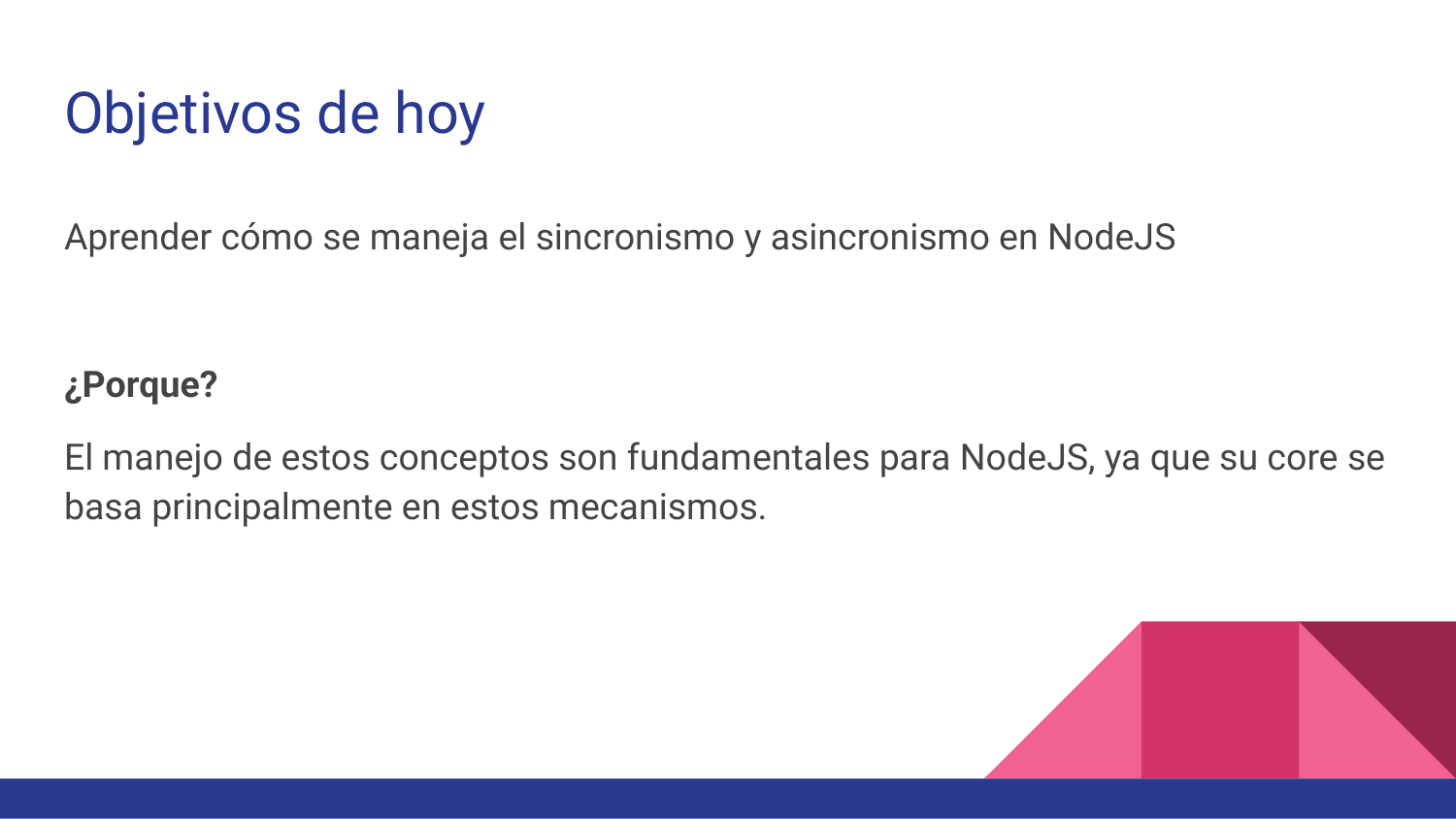

# Objetivos de hoy
Aprender cómo se maneja el sincronismo y asincronismo en NodeJS

¿Porque?
El manejo de estos conceptos son fundamentales para NodeJS, ya que su core se basa principalmente en estos mecanismos.